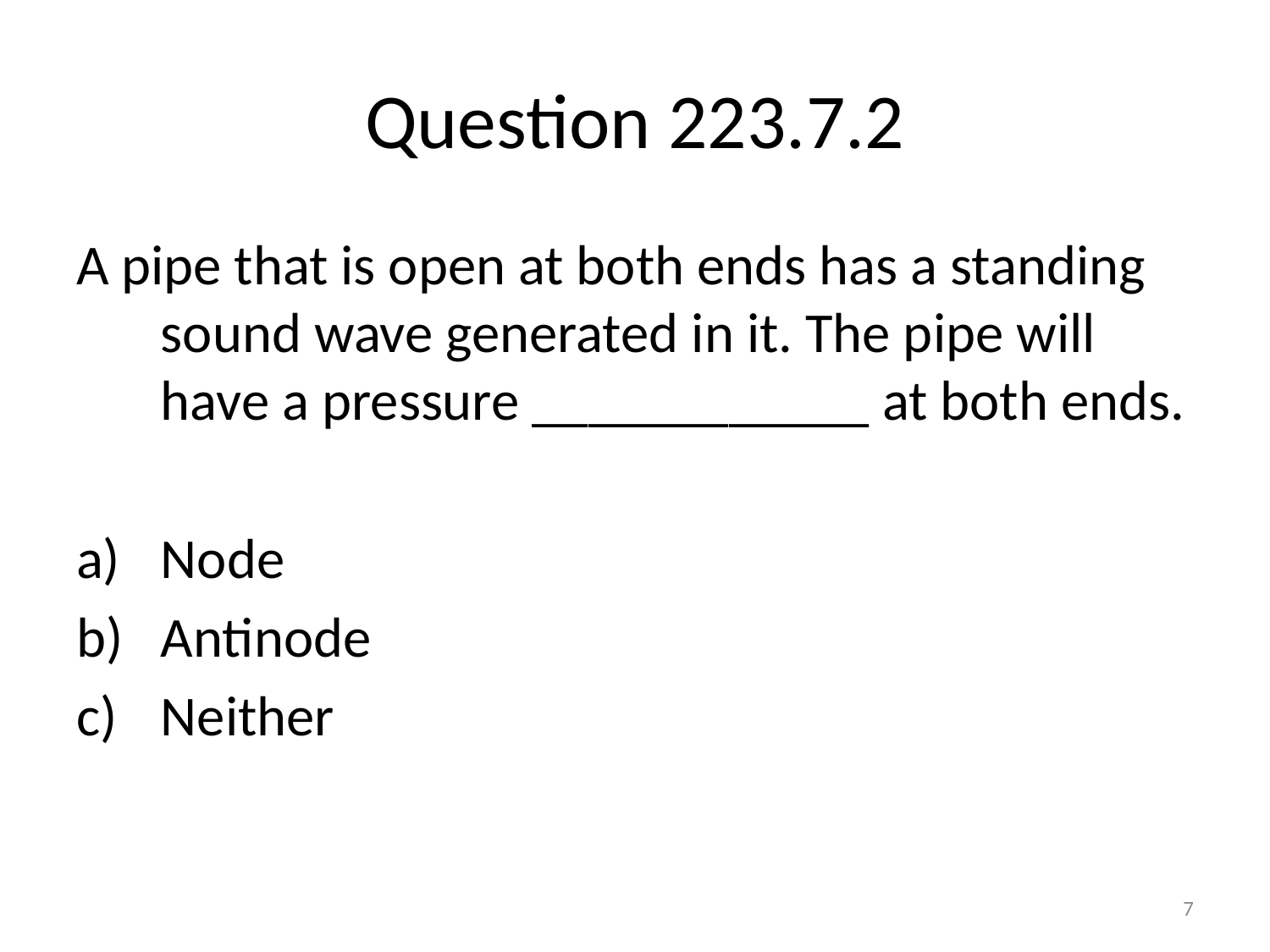

# Question 223.7.2
A pipe that is open at both ends has a standing sound wave generated in it. The pipe will have a pressure ____________ at both ends.

Node
Antinode
Neither
7